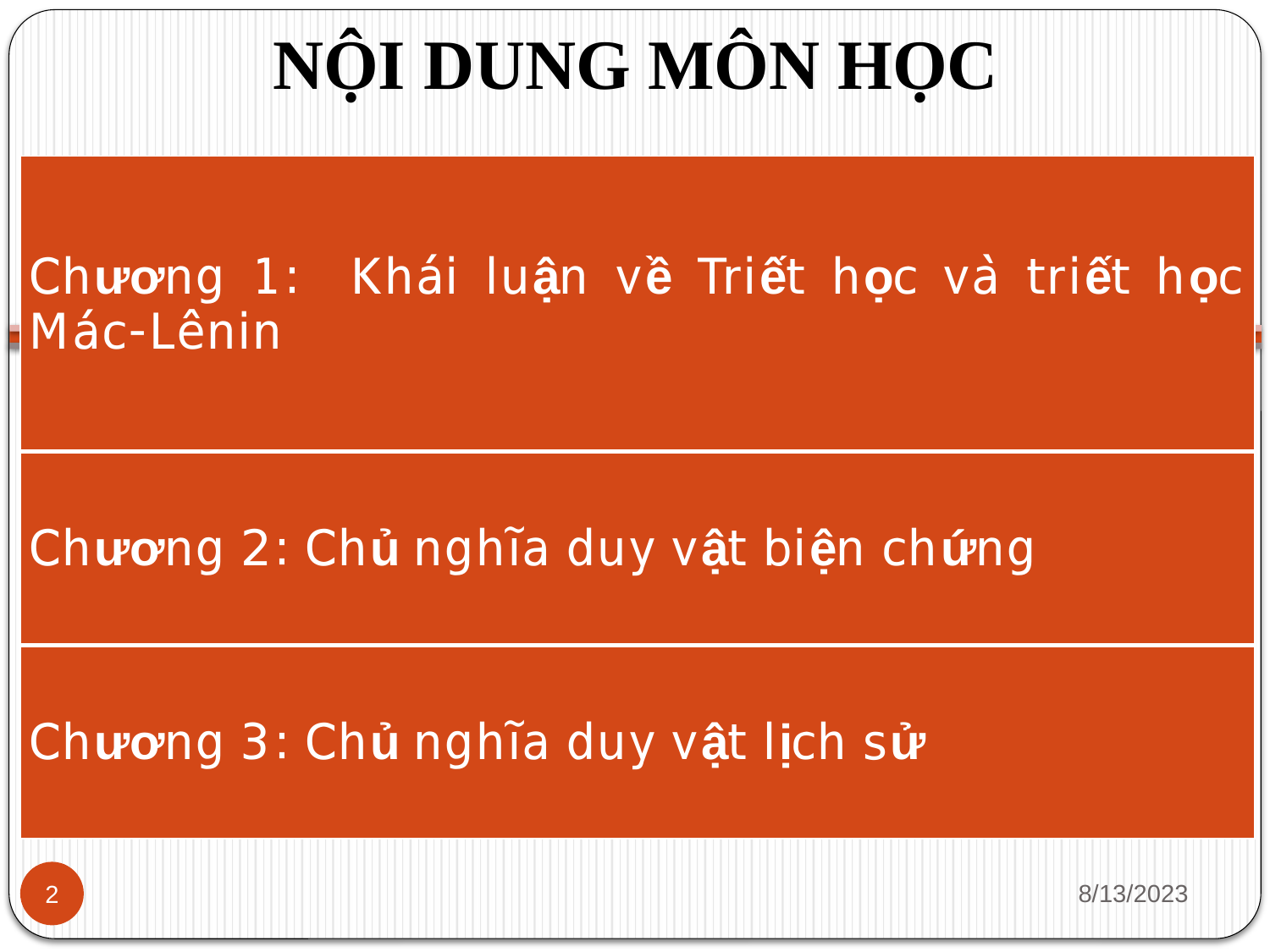

# NỘI DUNG MÔN HỌC
| Chương 1: Khái luận về Triết học và triết học Mác-Lênin |
| --- |
| Chương 2: Chủ nghĩa duy vật biện chứng |
| Chương 3: Chủ nghĩa duy vật lịch sử |
8/13/2023
2